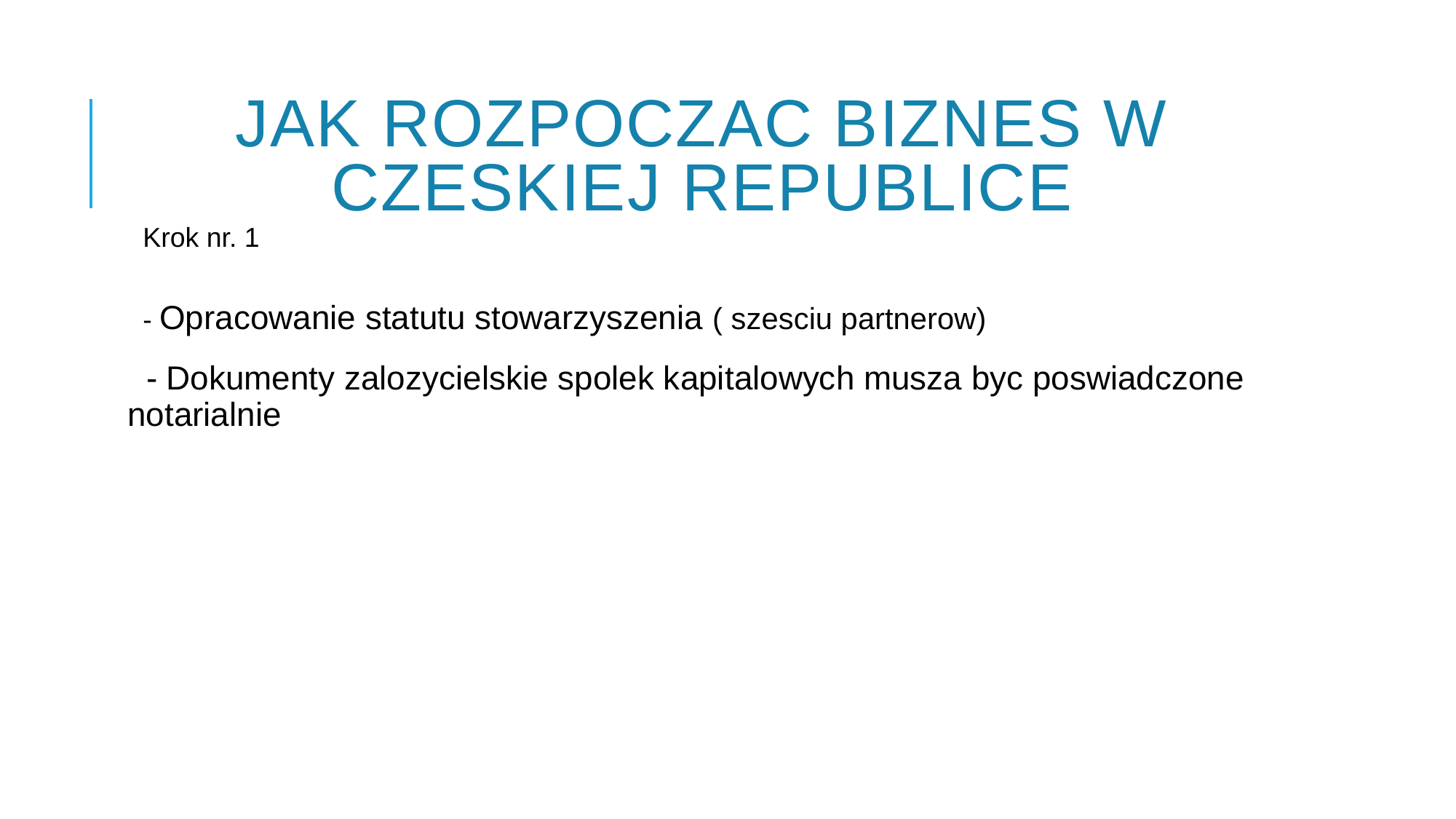

# Jak rozpoczac biznes w czeskiej republice
Krok nr. 1

- Opracowanie statutu stowarzyszenia ( szesciu partnerow)
  - Dokumenty zalozycielskie spolek kapitalowych musza byc poswiadczone notarialnie